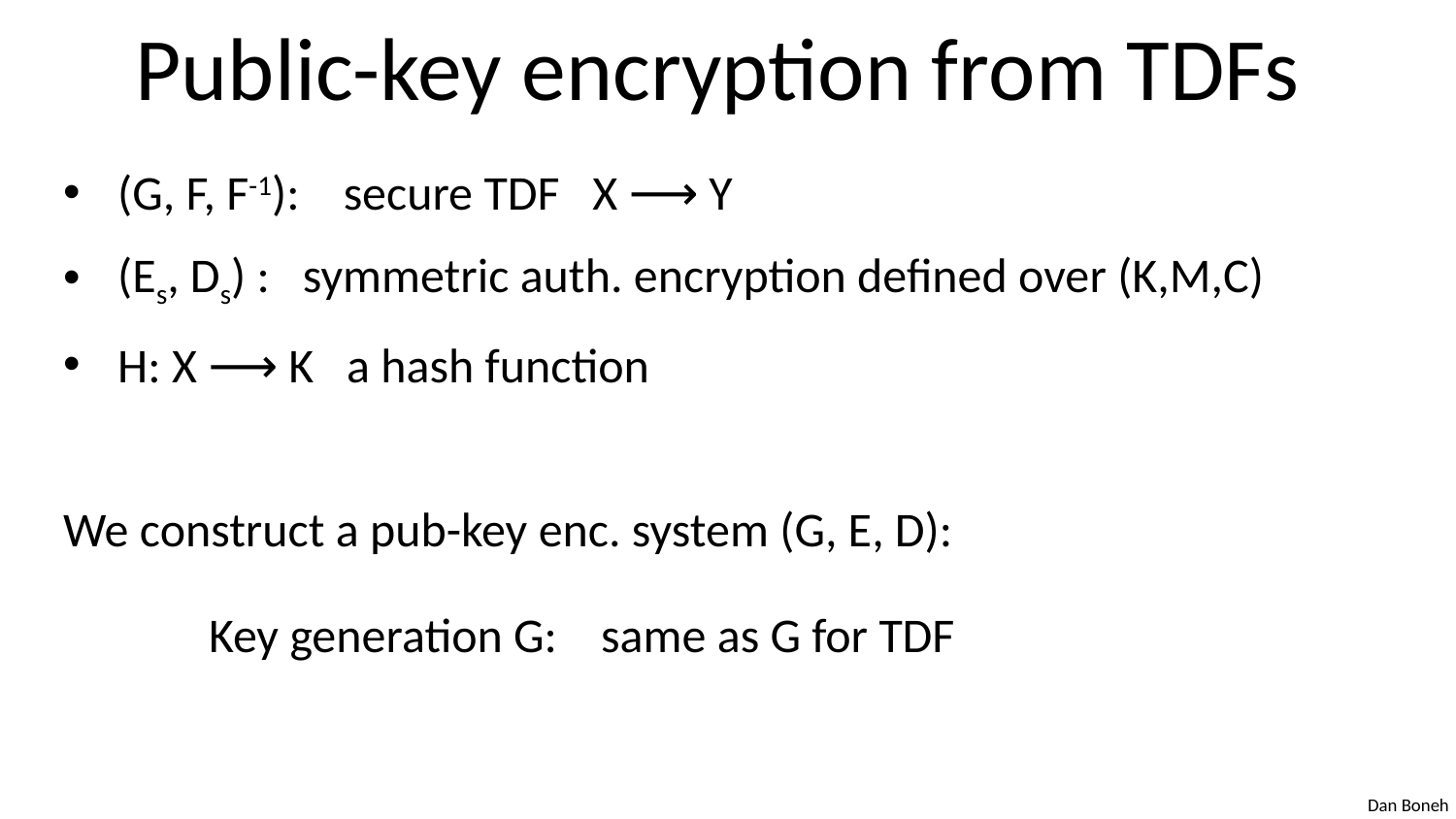

# Public-key encryption from TDFs
(G, F, F-1):    secure TDF   X ⟶ Y
(Es, Ds) :   symmetric auth. encryption defined over (K,M,C)
H: X ⟶ K   a hash function

We construct a pub-key enc. system (G, E, D):
	Key generation G:    same as G for TDF